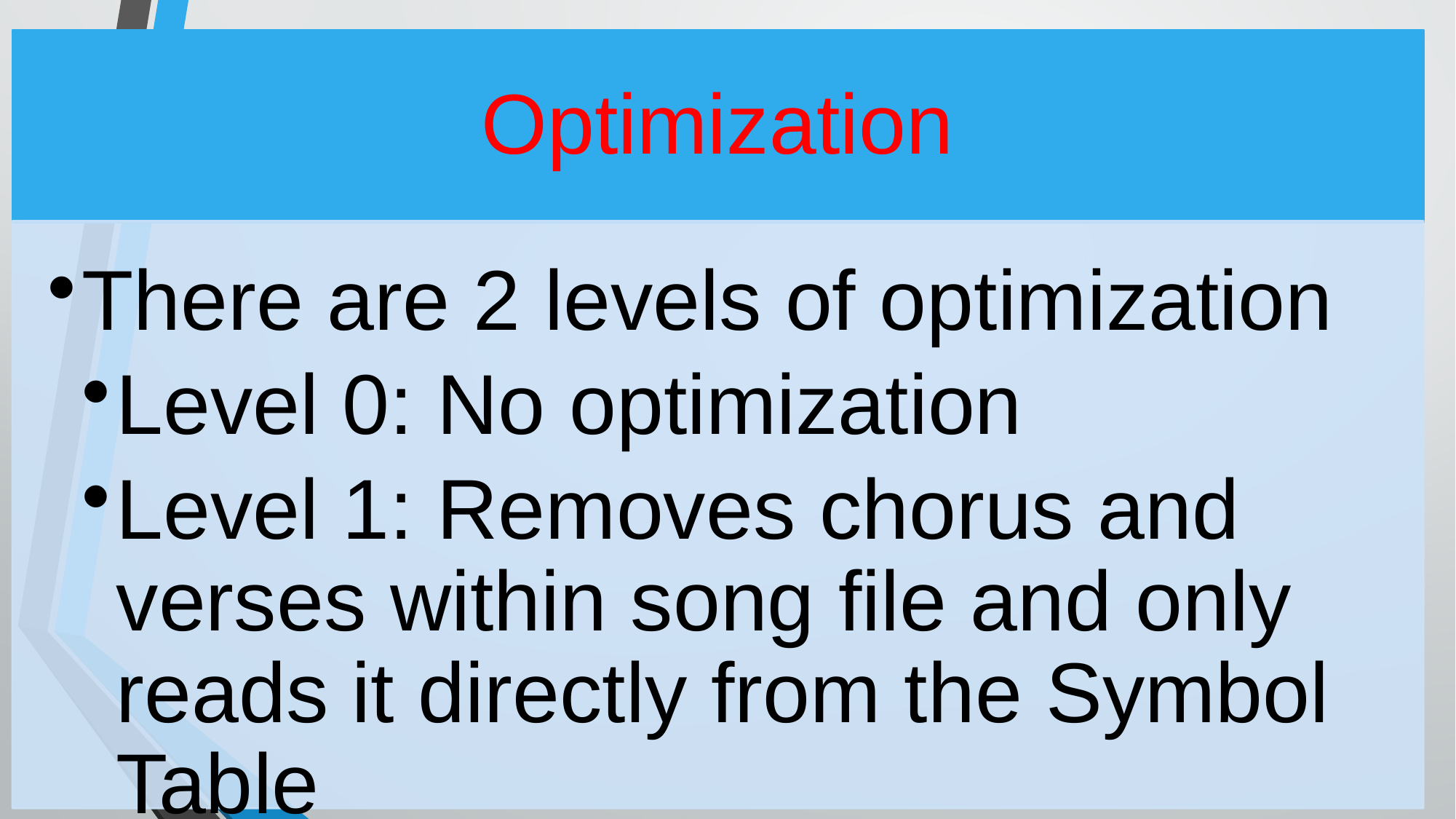

Optimization
There are 2 levels of optimization
Level 0: No optimization
Level 1: Removes chorus and verses within song file and only reads it directly from the Symbol Table